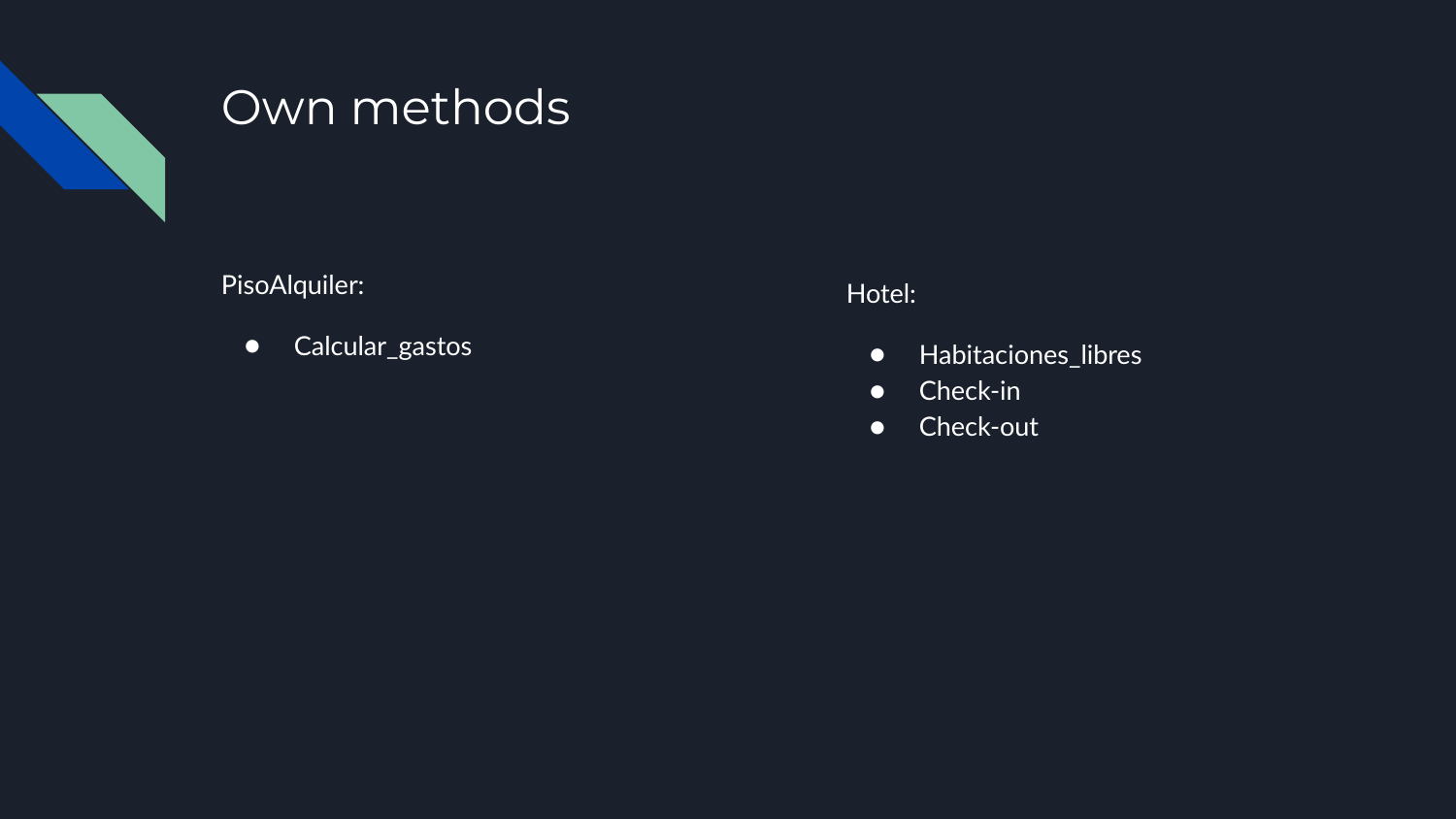

# Own methods
PisoAlquiler:
Calcular_gastos
Hotel:
Habitaciones_libres
Check-in
Check-out